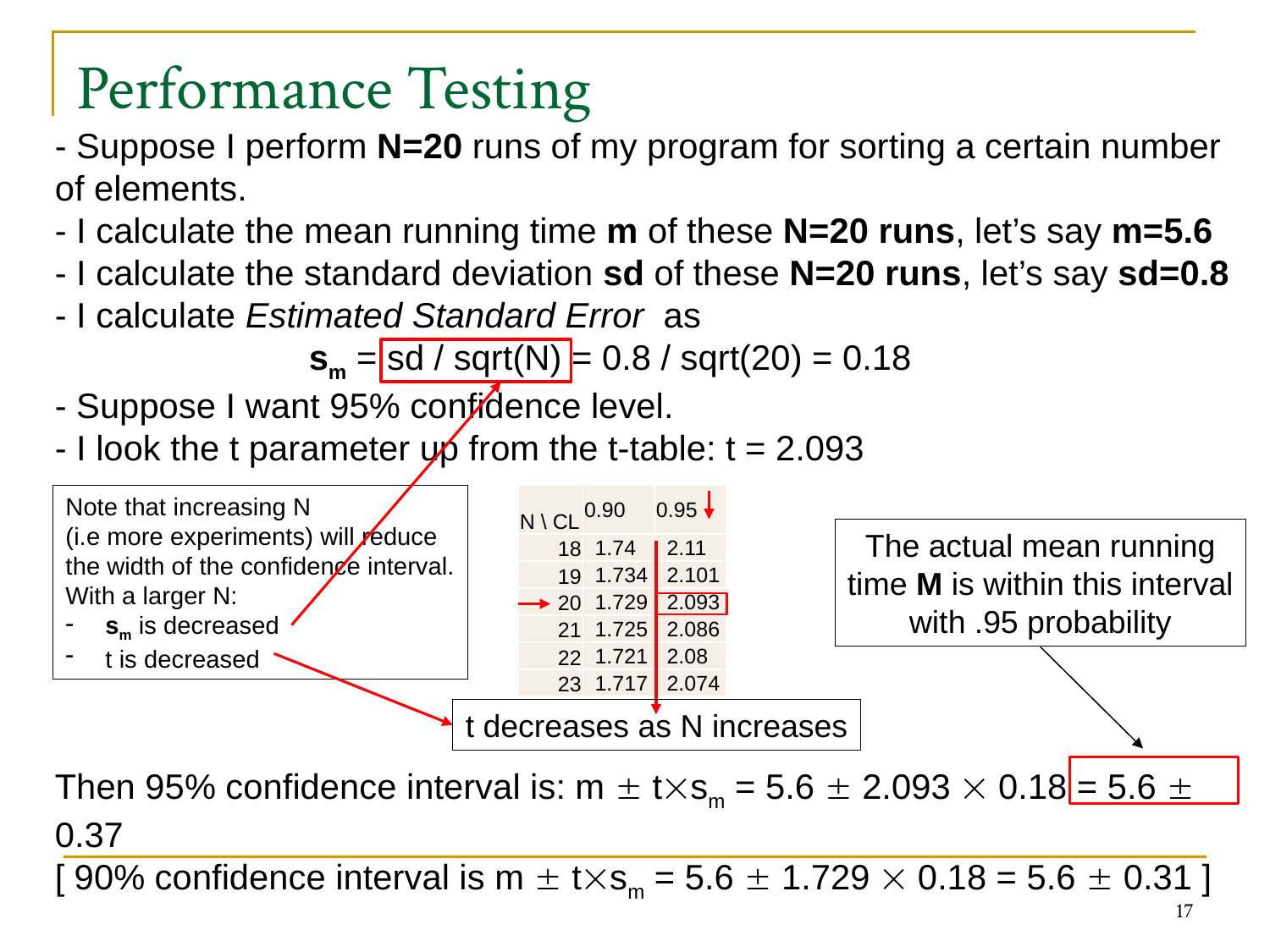

# Performance Testing
- Suppose I perform N=20 runs of my program for sorting a certain number of elements.
- I calculate the mean running time m of these N=20 runs, let’s say m=5.6
- I calculate the standard deviation sd of these N=20 runs, let’s say sd=0.8
- I calculate Estimated Standard Error  as
		sm = sd / sqrt(N) = 0.8 / sqrt(20) = 0.18
- Suppose I want 95% confidence level.
- I look the t parameter up from the t-table: t = 2.093

Then 95% confidence interval is: m ± t×sm = 5.6 ± 2.093 × 0.18 = 5.6 ± 0.37
[ 90% confidence interval is m ± t×sm = 5.6 ± 1.729 × 0.18 = 5.6 ± 0.31 ]

Note that increasing N
(i.e more experiments) will reduce
the width of the confidence interval.
With a larger N:
sm is decreased
t is decreased
| N \ CL | 0.90 | 0.95 |
| --- | --- | --- |
| 18 | 1.74 | 2.11 |
| 19 | 1.734 | 2.101 |
| 20 | 1.729 | 2.093 |
| 21 | 1.725 | 2.086 |
| 22 | 1.721 | 2.08 |
| 23 | 1.717 | 2.074 |
The actual mean running
time M is within this interval
with .95 probability

t decreases as N increases

17